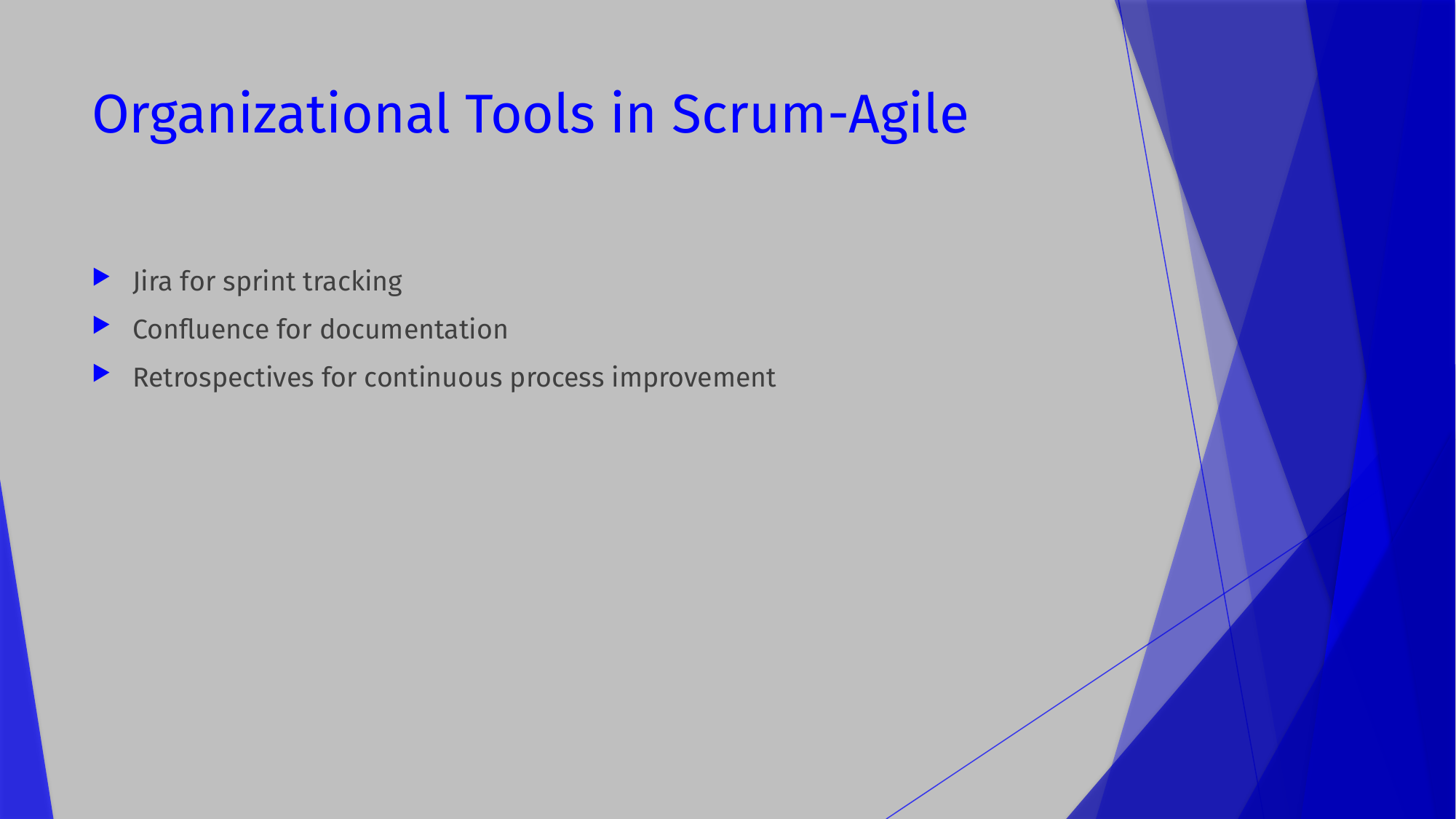

# Organizational Tools in Scrum-Agile
Jira for sprint tracking
Confluence for documentation
Retrospectives for continuous process improvement